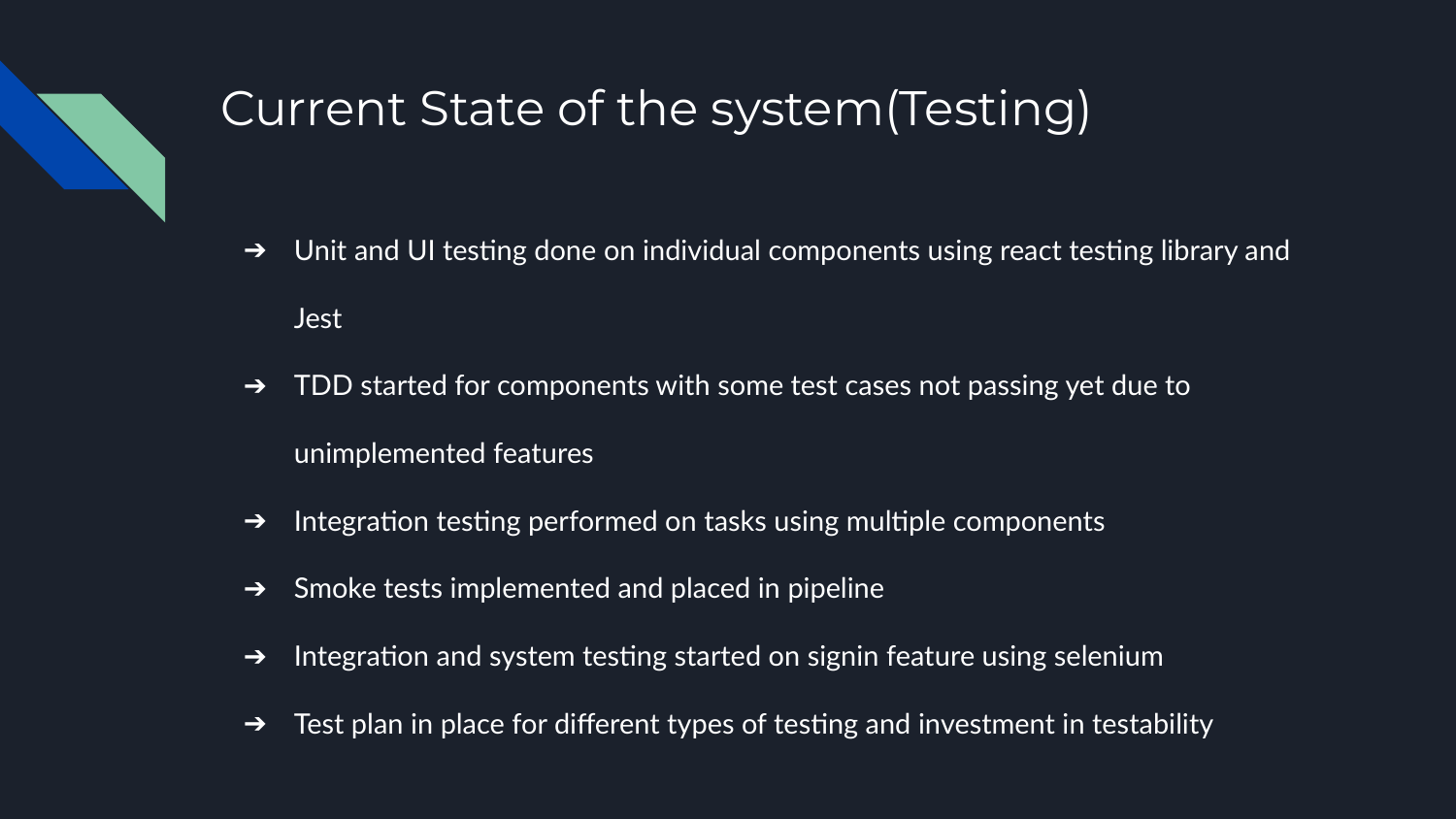

# Current State of the system(Testing)
Unit and UI testing done on individual components using react testing library and Jest
TDD started for components with some test cases not passing yet due to unimplemented features
Integration testing performed on tasks using multiple components
Smoke tests implemented and placed in pipeline
Integration and system testing started on signin feature using selenium
Test plan in place for different types of testing and investment in testability